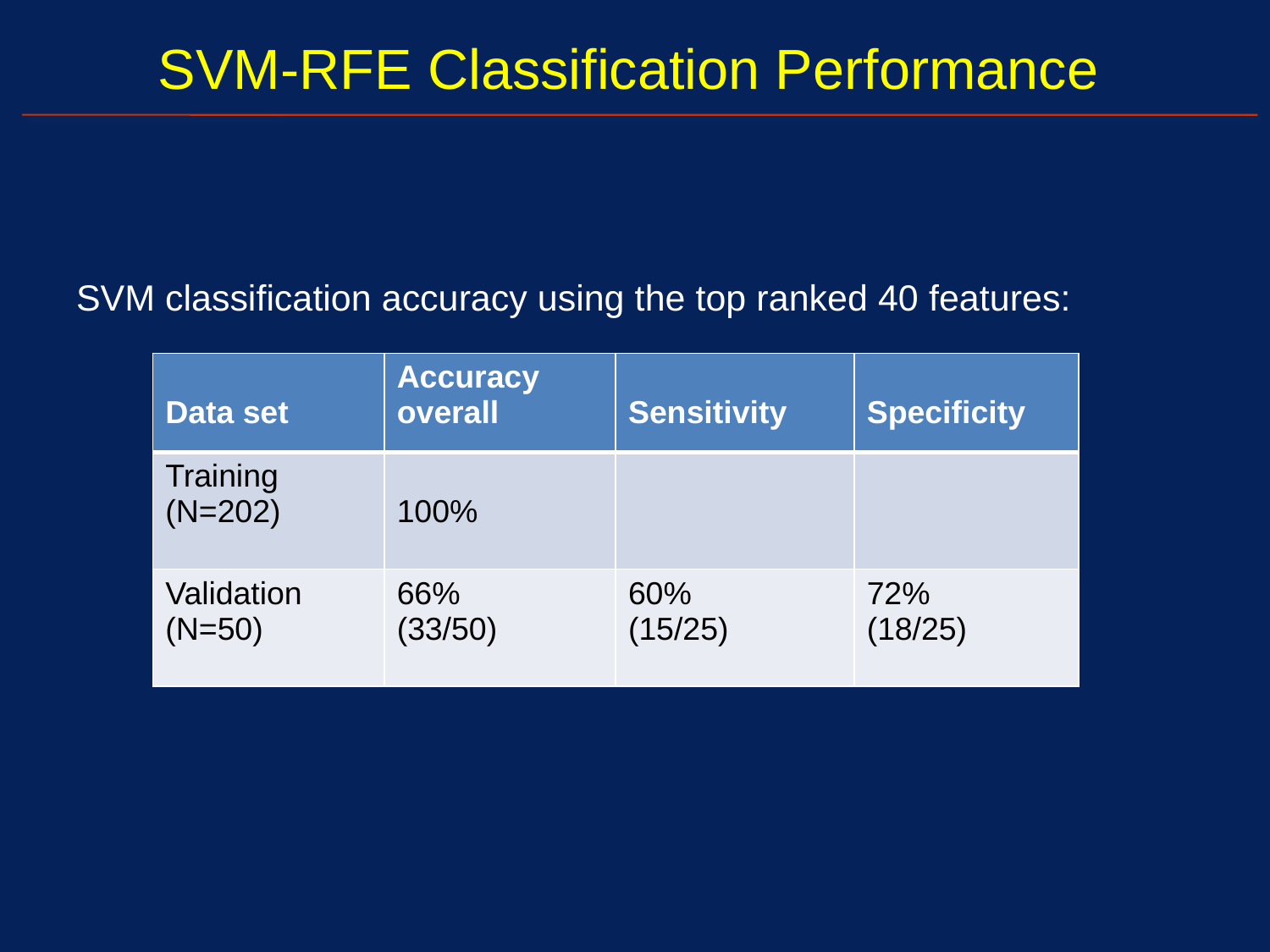

# SVM-RFE Classification Performance

SVM classification accuracy using the top ranked 40 features:
| Data set | Accuracy overall | Sensitivity | Specificity |
| --- | --- | --- | --- |
| Training (N=202) | 100% |  |  |
| Validation (N=50) | 66% (33/50) | 60% (15/25) | 72% (18/25) |